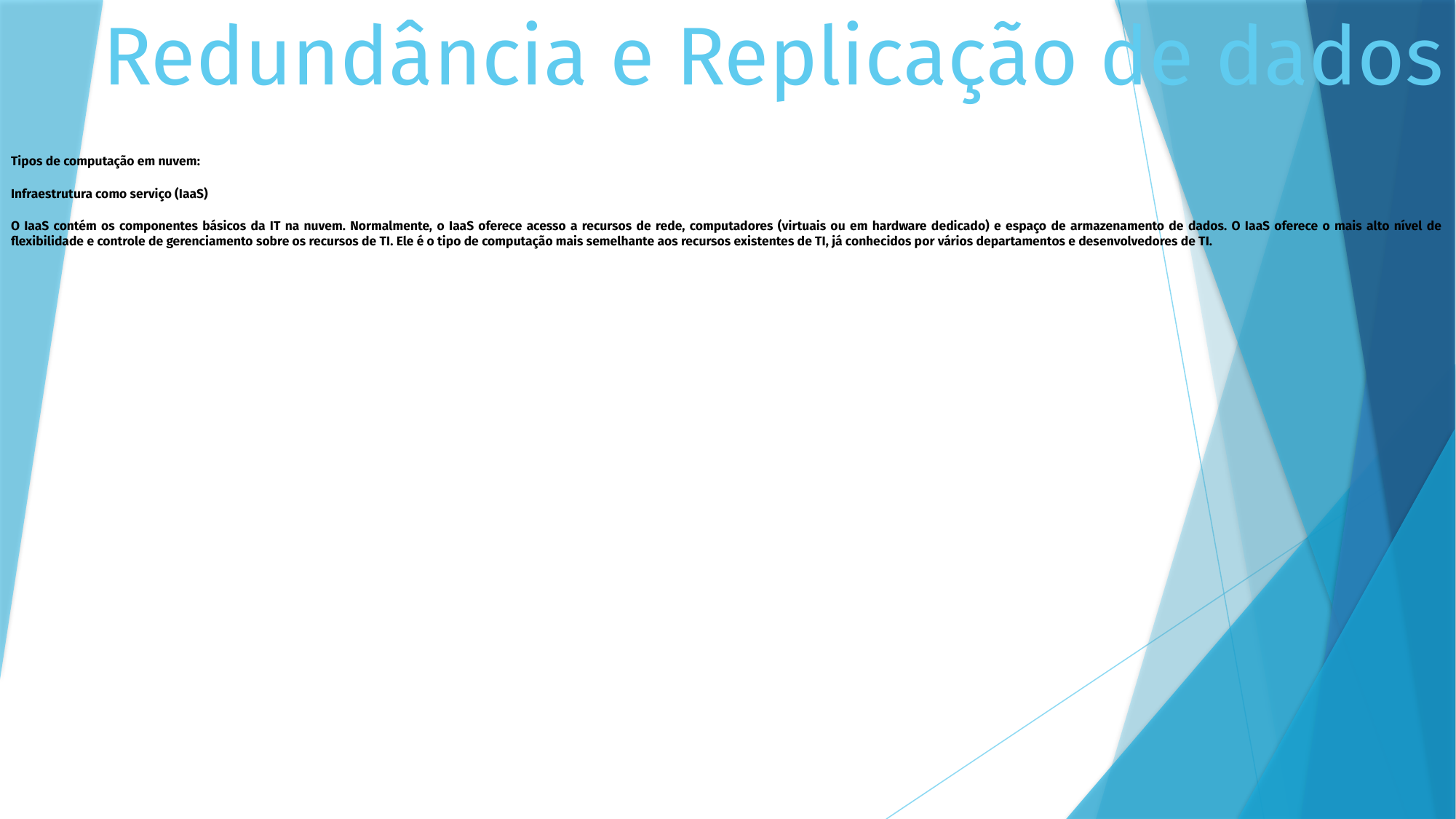

# Redundância e Replicação de dados
Tipos de computação em nuvem:

Infraestrutura como serviço (IaaS)

O IaaS contém os componentes básicos da IT na nuvem. Normalmente, o IaaS oferece acesso a recursos de rede, computadores (virtuais ou em hardware dedicado) e espaço de armazenamento de dados. O IaaS oferece o mais alto nível de flexibilidade e controle de gerenciamento sobre os recursos de TI. Ele é o tipo de computação mais semelhante aos recursos existentes de TI, já conhecidos por vários departamentos e desenvolvedores de TI.